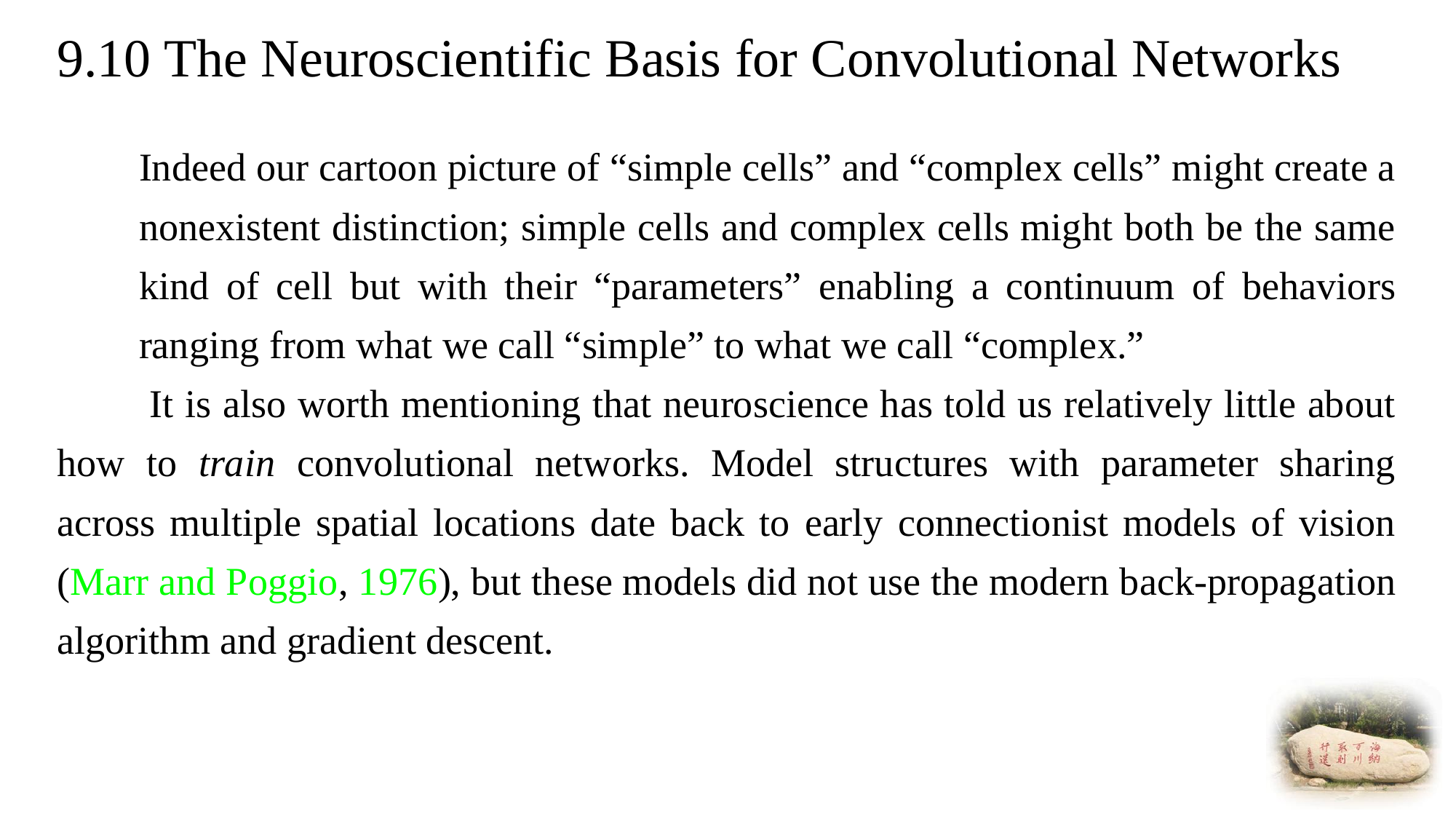

# 9.10 The Neuroscientific Basis for Convolutional Networks
Indeed our cartoon picture of “simple cells” and “complex cells” might create a nonexistent distinction; simple cells and complex cells might both be the same kind of cell but with their “parameters” enabling a continuum of behaviors ranging from what we call “simple” to what we call “complex.”
        It is also worth mentioning that neuroscience has told us relatively little about how to train convolutional networks. Model structures with parameter sharing across multiple spatial locations date back to early connectionist models of vision (Marr and Poggio, 1976), but these models did not use the modern back-propagation algorithm and gradient descent.